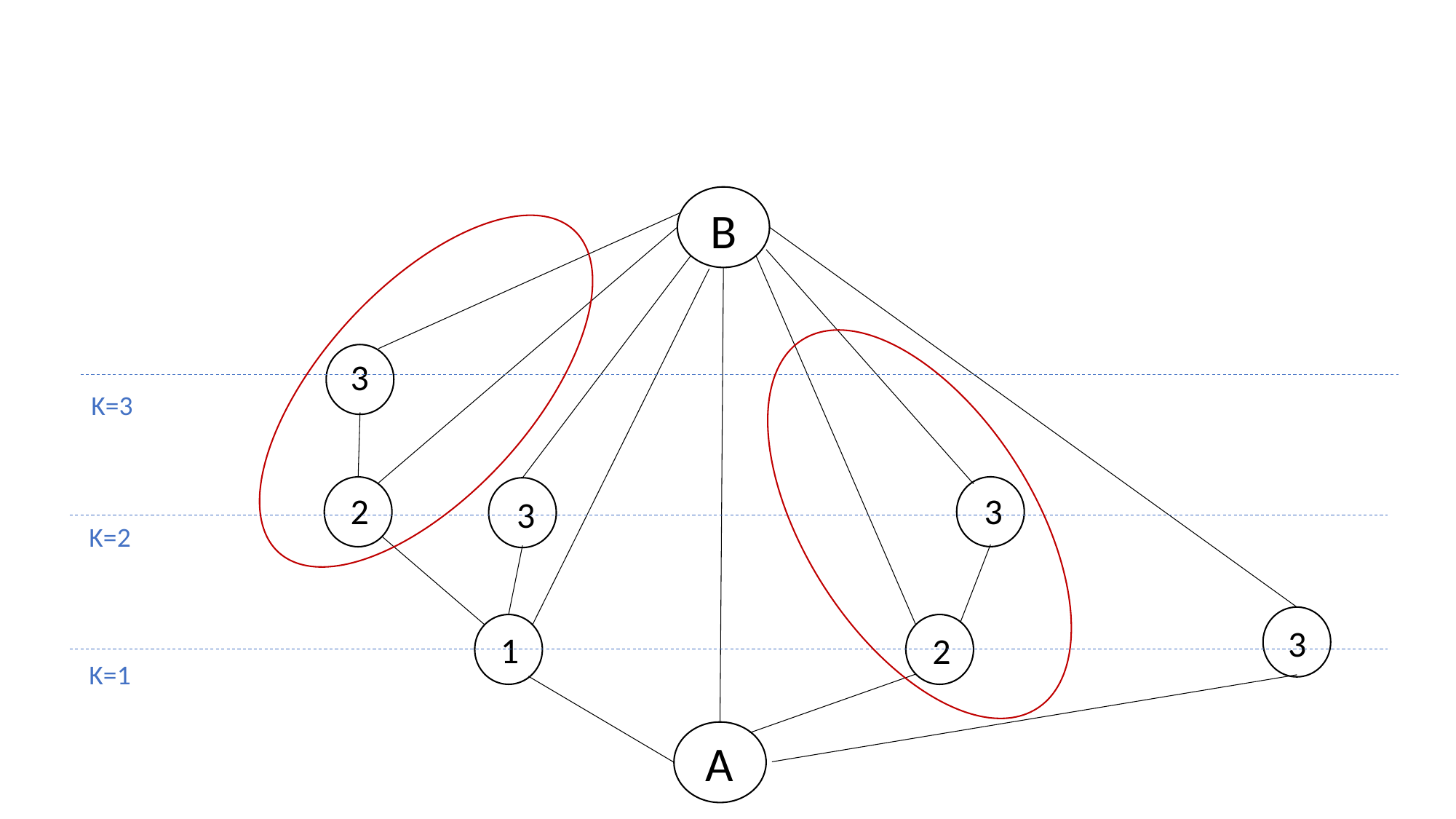

B

3
K=3

2
3
3
K=2

3
1
2
K=1

A